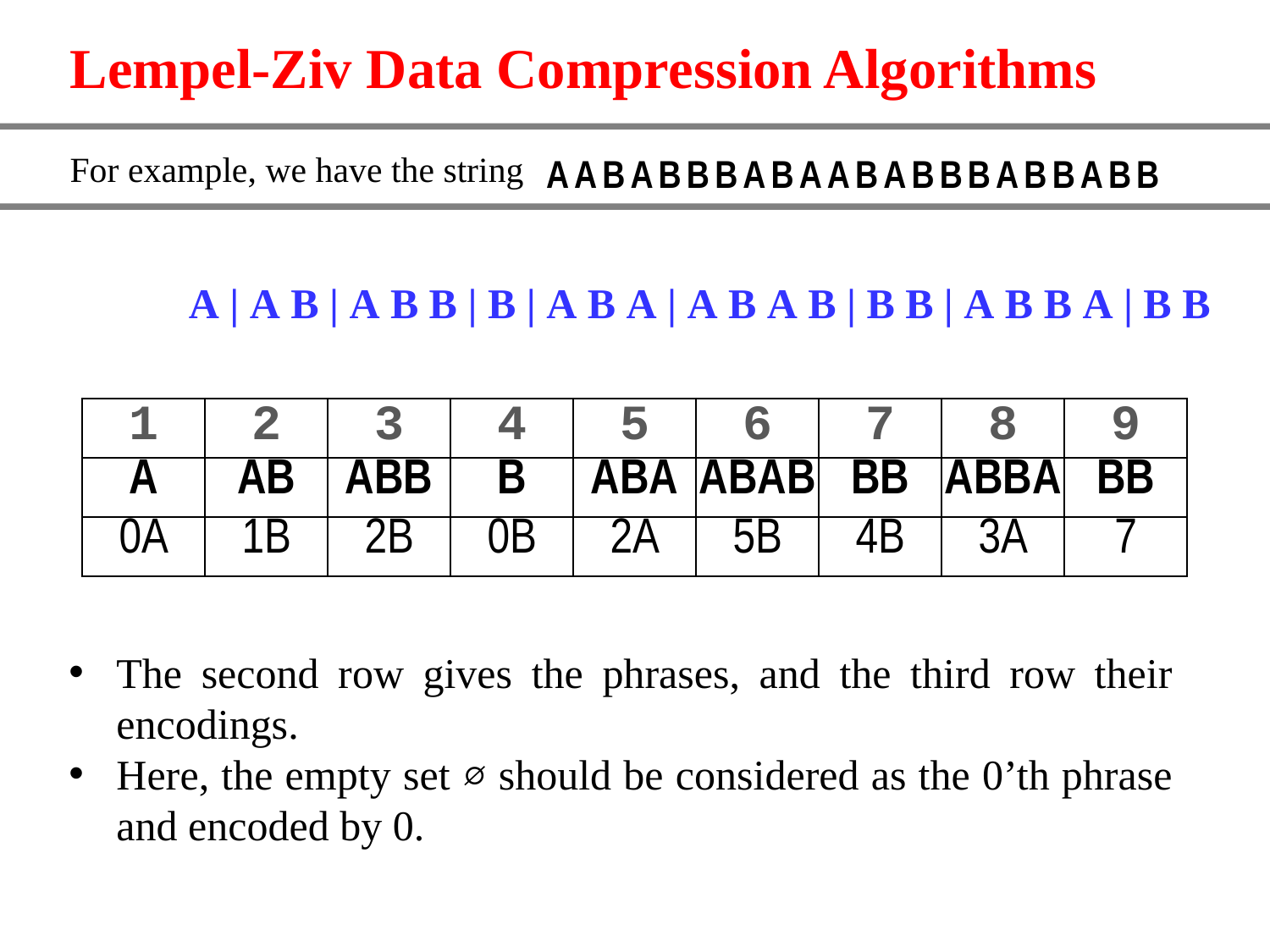

# Lempel-Ziv Data Compression Algorithms

For example, we have the string
AABABBBABAABABBBABBABB

A|AB|ABB|B|ABA|ABAB|BB|ABBA|BB
| 1 | 2 | 3 | 4 | 5 | 6 | 7 | 8 | 9 |
| --- | --- | --- | --- | --- | --- | --- | --- | --- |
| A | AB | ABB | B | ABA | ABAB | BB | ABBA | BB |
| 0A | 1B | 2B | 0B | 2A | 5B | 4B | 3A | 7 |
The second row gives the phrases, and the third row their encodings.
Here, the empty set ∅ should be considered as the 0’th phrase and encoded by 0.